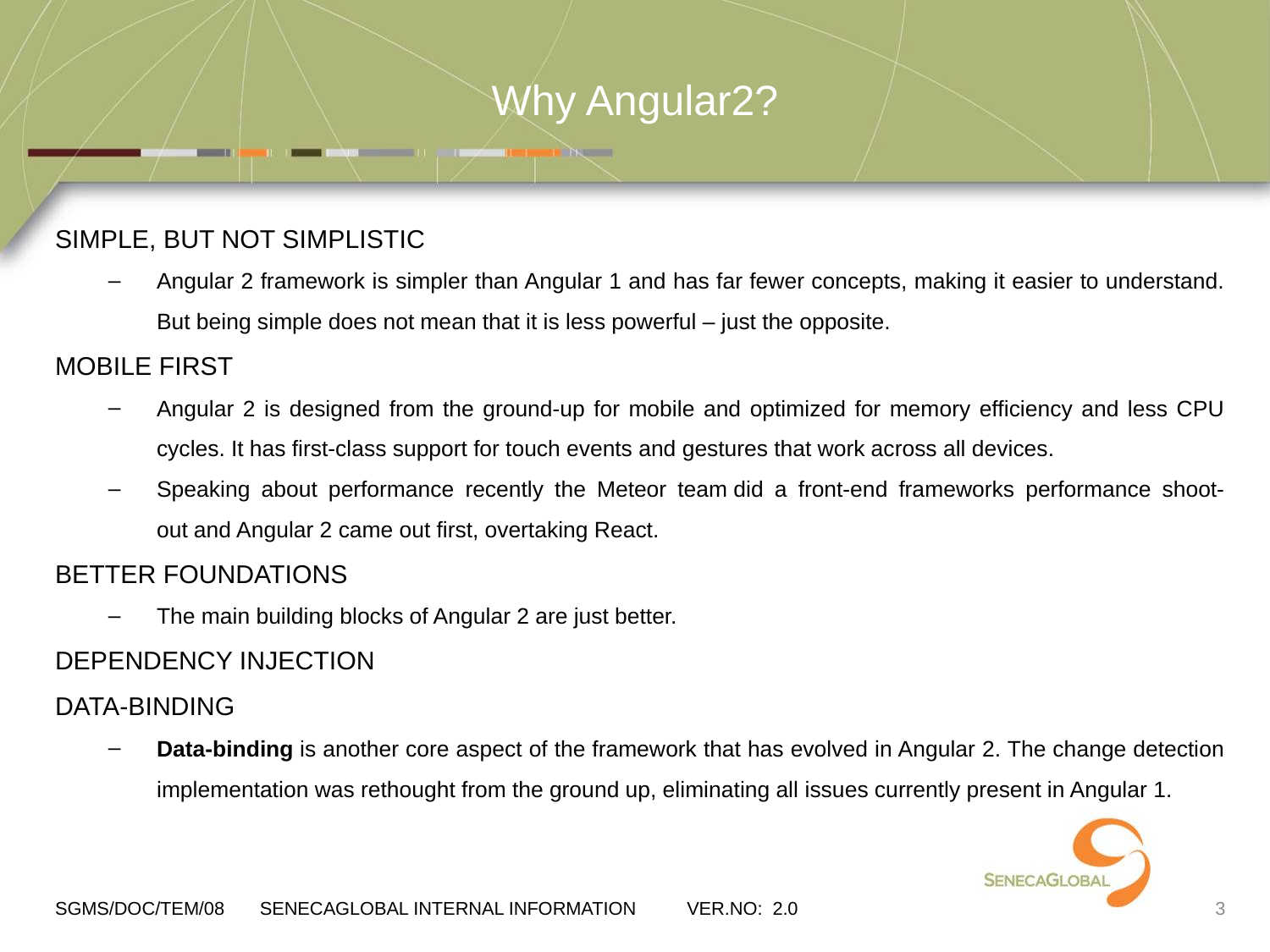

# Why Angular2?
SIMPLE, BUT NOT SIMPLISTIC
Angular 2 framework is simpler than Angular 1 and has far fewer concepts, making it easier to understand. But being simple does not mean that it is less powerful – just the opposite.
MOBILE FIRST
Angular 2 is designed from the ground-up for mobile and optimized for memory efficiency and less CPU cycles. It has first-class support for touch events and gestures that work across all devices.
Speaking about performance recently the Meteor team did a front-end frameworks performance shoot-out and Angular 2 came out first, overtaking React.
BETTER FOUNDATIONS
The main building blocks of Angular 2 are just better.
DEPENDENCY INJECTION
DATA-BINDING
Data-binding is another core aspect of the framework that has evolved in Angular 2. The change detection implementation was rethought from the ground up, eliminating all issues currently present in Angular 1.

SGMS/DOC/TEM/08       SENECAGLOBAL INTERNAL INFORMATION          VER.NO:  2.0
3